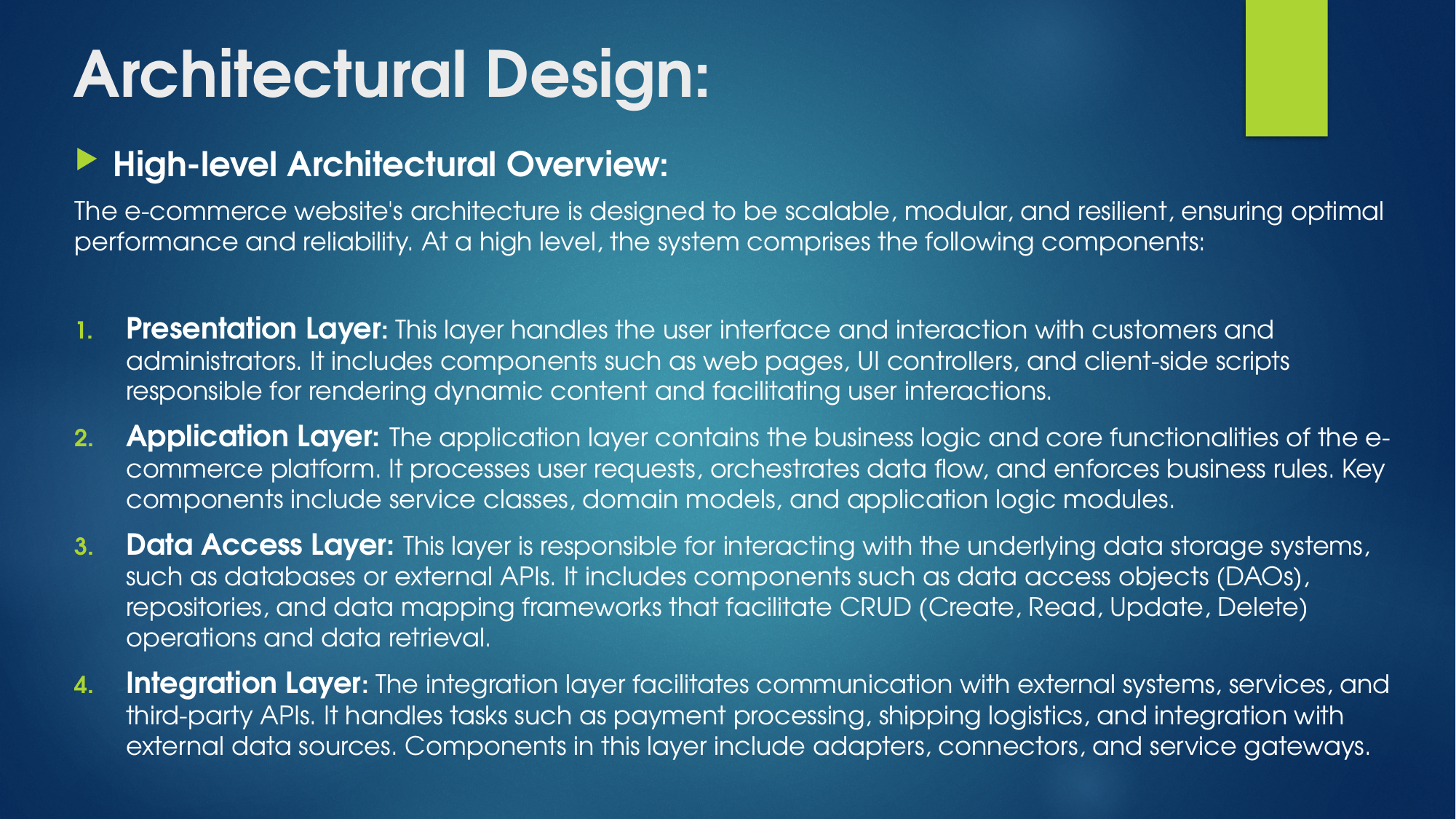

# Architectural Design:
High-level Architectural Overview:
The e-commerce website's architecture is designed to be scalable, modular, and resilient, ensuring optimal performance and reliability. At a high level, the system comprises the following components:

Presentation Layer: This layer handles the user interface and interaction with customers and administrators. It includes components such as web pages, UI controllers, and client-side scripts responsible for rendering dynamic content and facilitating user interactions.
Application Layer: The application layer contains the business logic and core functionalities of the e-commerce platform. It processes user requests, orchestrates data flow, and enforces business rules. Key components include service classes, domain models, and application logic modules.
Data Access Layer: This layer is responsible for interacting with the underlying data storage systems, such as databases or external APIs. It includes components such as data access objects (DAOs), repositories, and data mapping frameworks that facilitate CRUD (Create, Read, Update, Delete) operations and data retrieval.
Integration Layer: The integration layer facilitates communication with external systems, services, and third-party APIs. It handles tasks such as payment processing, shipping logistics, and integration with external data sources. Components in this layer include adapters, connectors, and service gateways.